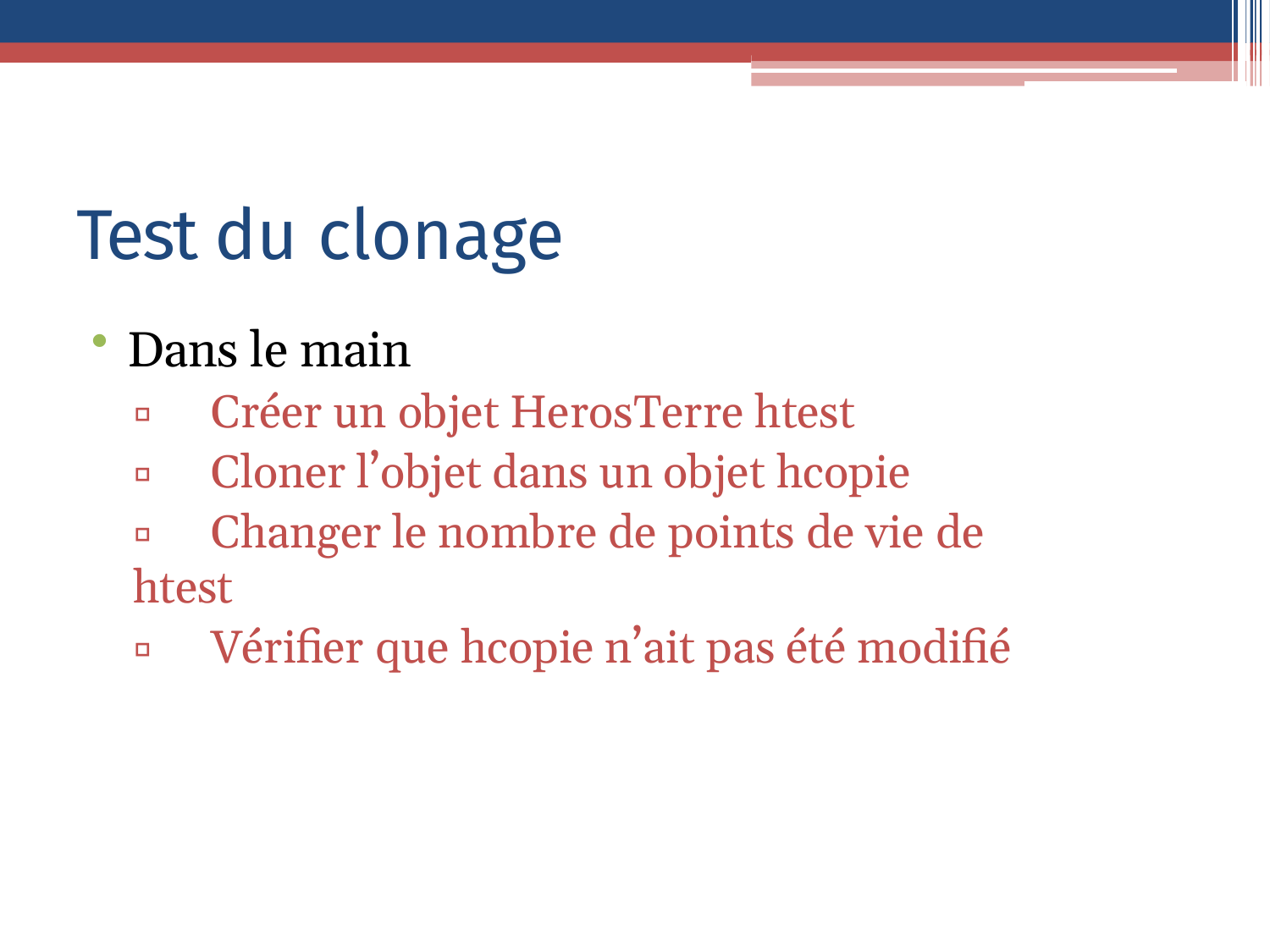

# Test du clonage
Dans le main
▫	Créer un objet HerosTerre htest
▫	Cloner l’objet dans un objet hcopie
▫	Changer le nombre de points de vie de htest
▫	Vérifier que hcopie n’ait pas été modifié